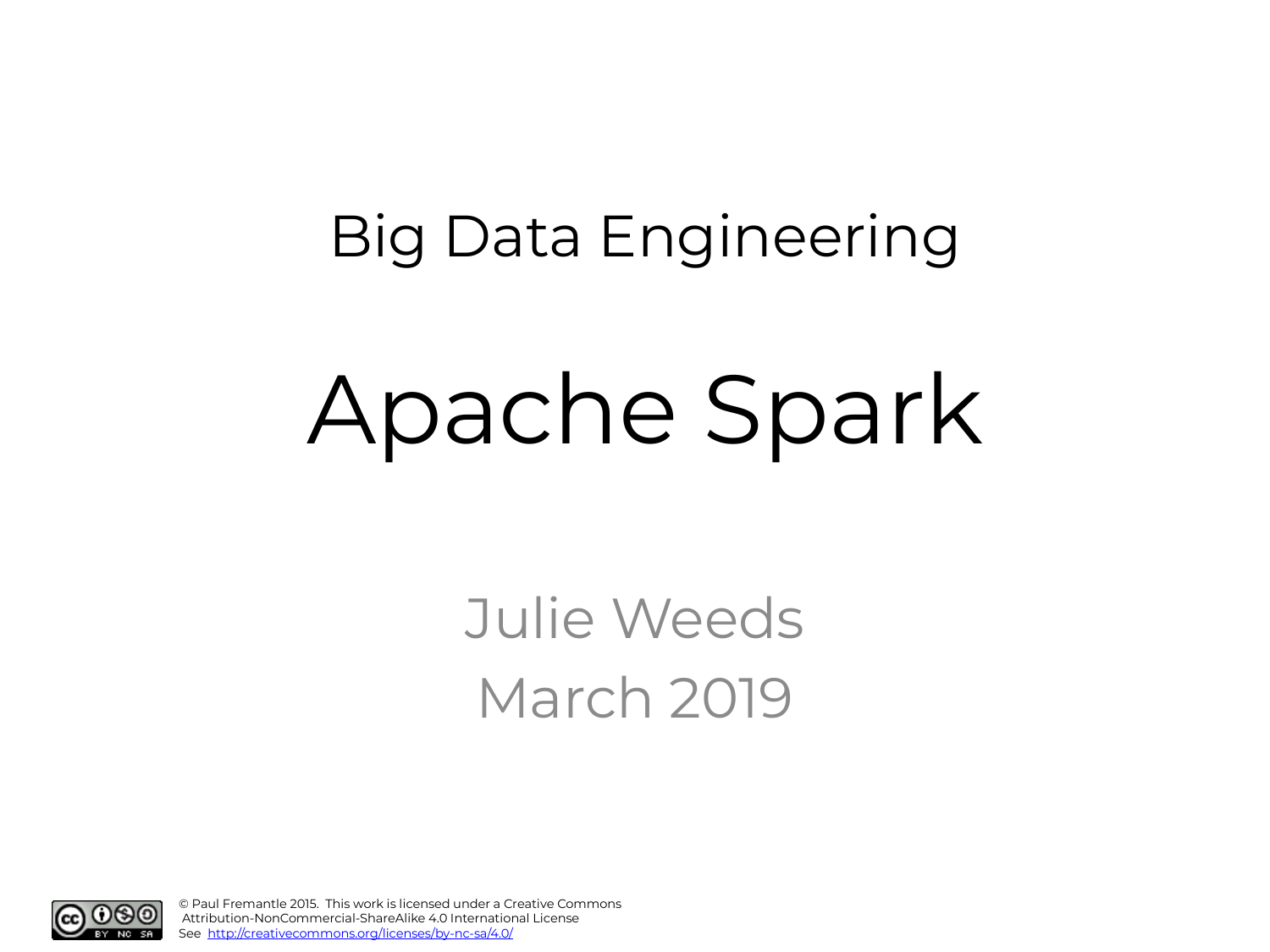

# Big Data Engineering Apache Spark
Julie Weeds
March 2019